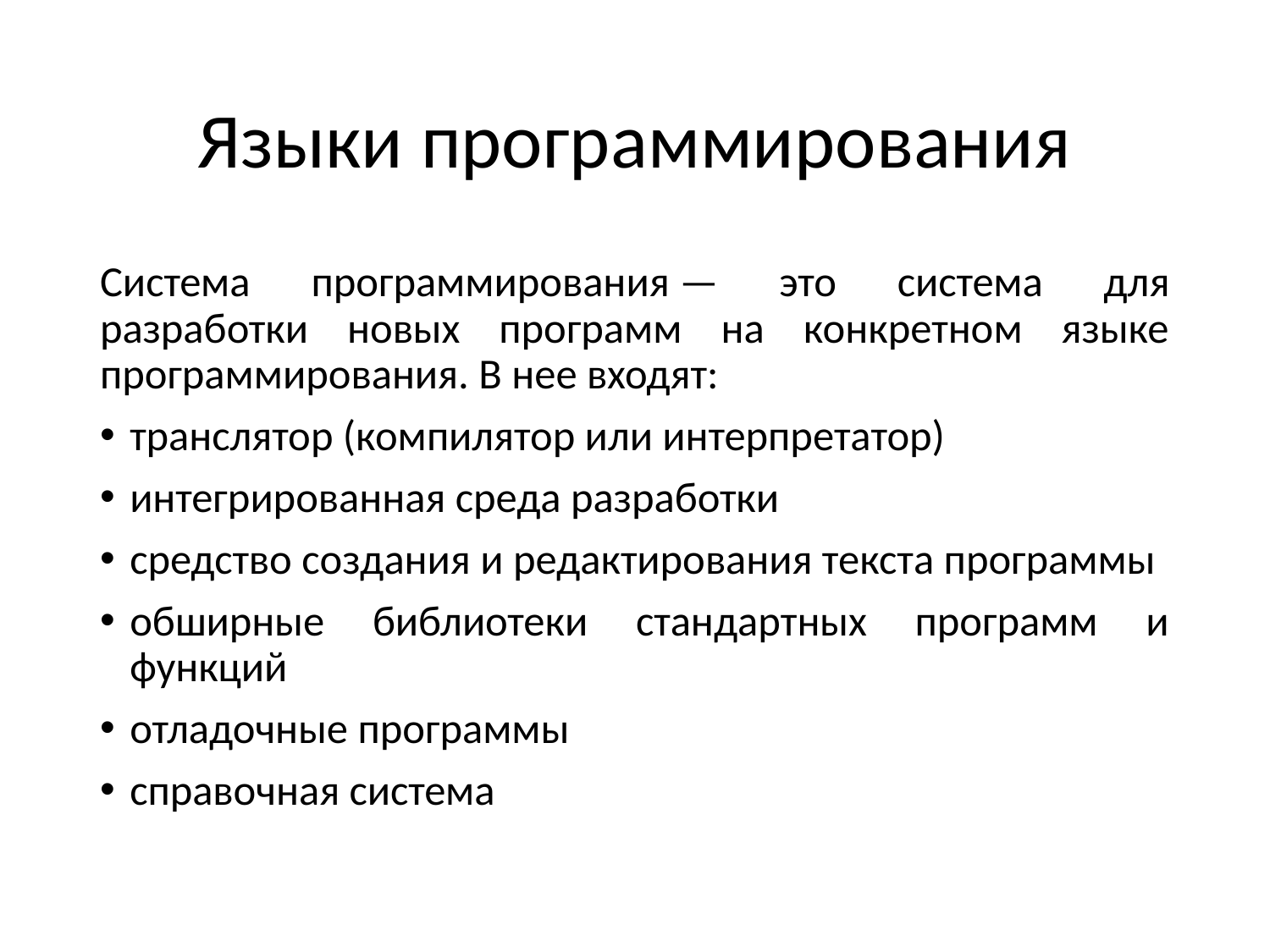

# Языки программирования
Система программирования — это система для разработки новых программ на конкретном языке программирования. В нее входят:
транслятор (компилятор или интерпретатор)
интегрированная среда разработки
средство создания и редактирования текста программы
обширные библиотеки стандартных программ и функций
отладочные программы
справочная система